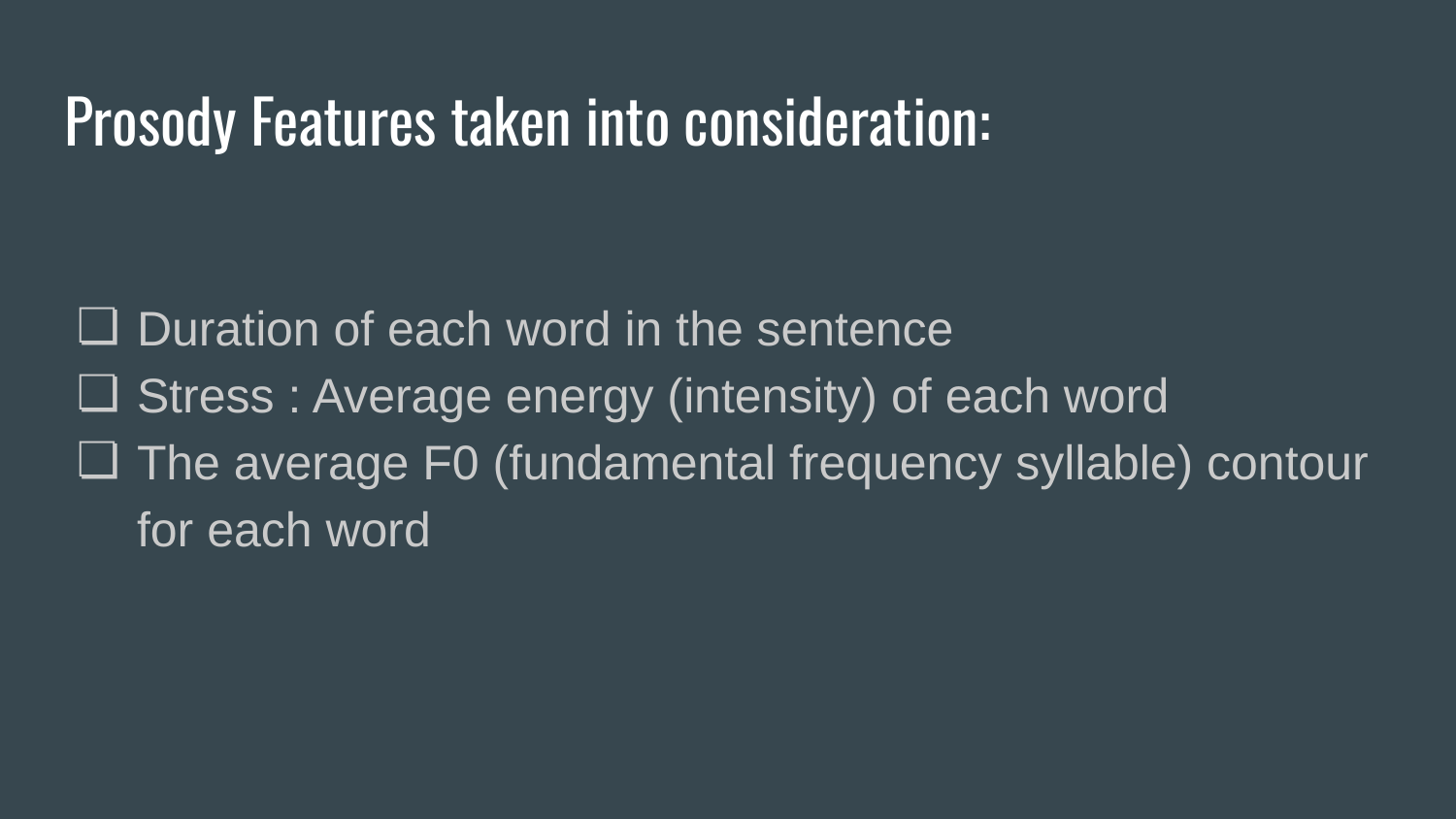

# Prosody Features taken into consideration:

Duration of each word in the sentence
Stress : Average energy (intensity) of each word
The average F0 (fundamental frequency syllable) contour for each word